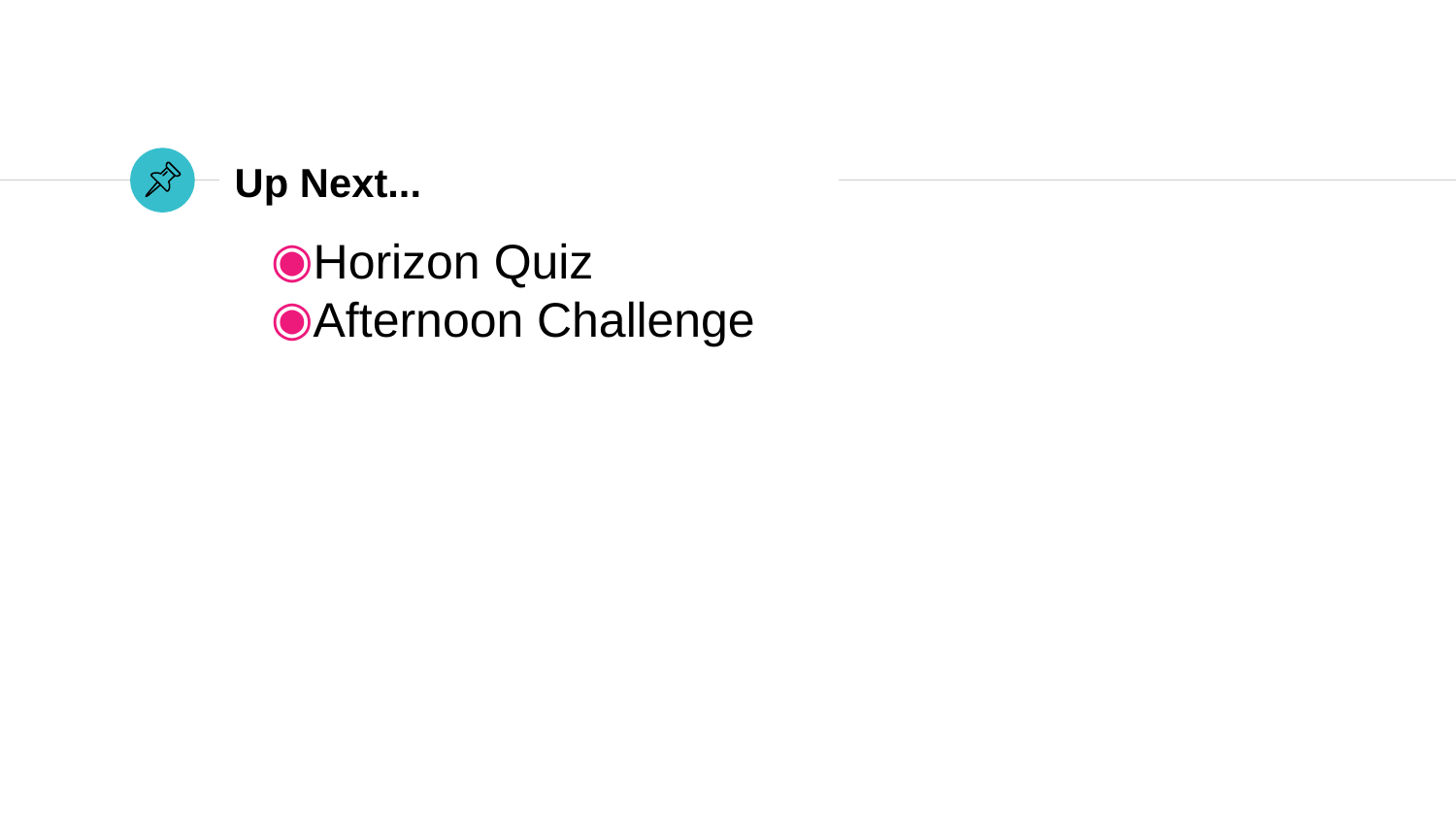

# Up Next...

Horizon Quiz
Afternoon Challenge